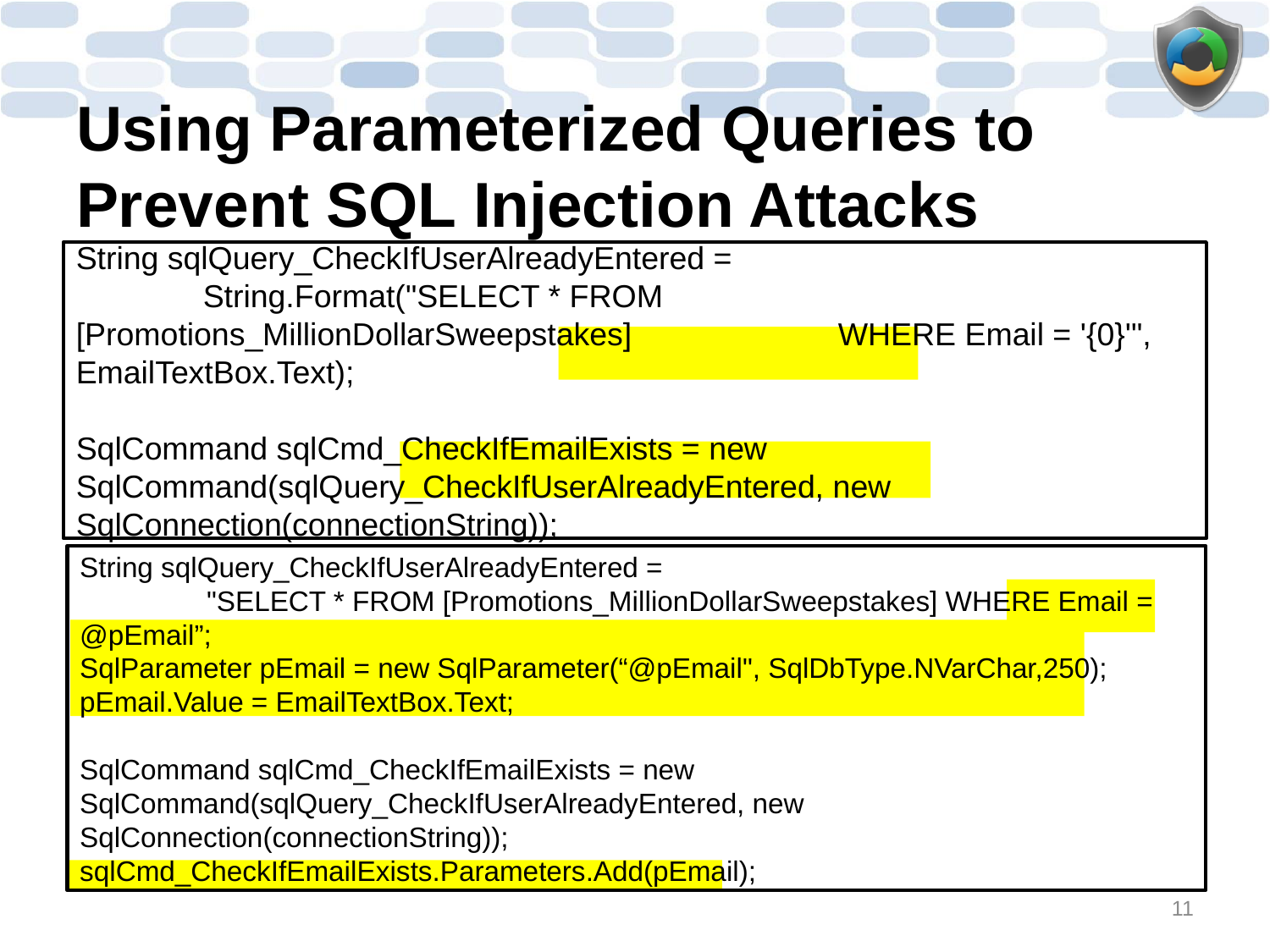

# Using Parameterized Queries to Prevent SQL Injection Attacks
String sqlQuery_CheckIfUserAlreadyEntered =
	String.Format("SELECT * FROM [Promotions_MillionDollarSweepstakes] 		WHERE Email = '{0}'", EmailTextBox.Text);

SqlCommand sqlCmd_CheckIfEmailExists = new 	SqlCommand(sqlQuery_CheckIfUserAlreadyEntered, new 	SqlConnection(connectionString));

String sqlQuery_CheckIfUserAlreadyEntered =
	"SELECT * FROM [Promotions_MillionDollarSweepstakes] WHERE Email = @pEmail”;
SqlParameter pEmail = new SqlParameter(“@pEmail", SqlDbType.NVarChar,250);
pEmail.Value = EmailTextBox.Text;

SqlCommand sqlCmd_CheckIfEmailExists = new 	SqlCommand(sqlQuery_CheckIfUserAlreadyEntered, new 	SqlConnection(connectionString));
sqlCmd_CheckIfEmailExists.Parameters.Add(pEmail);

11